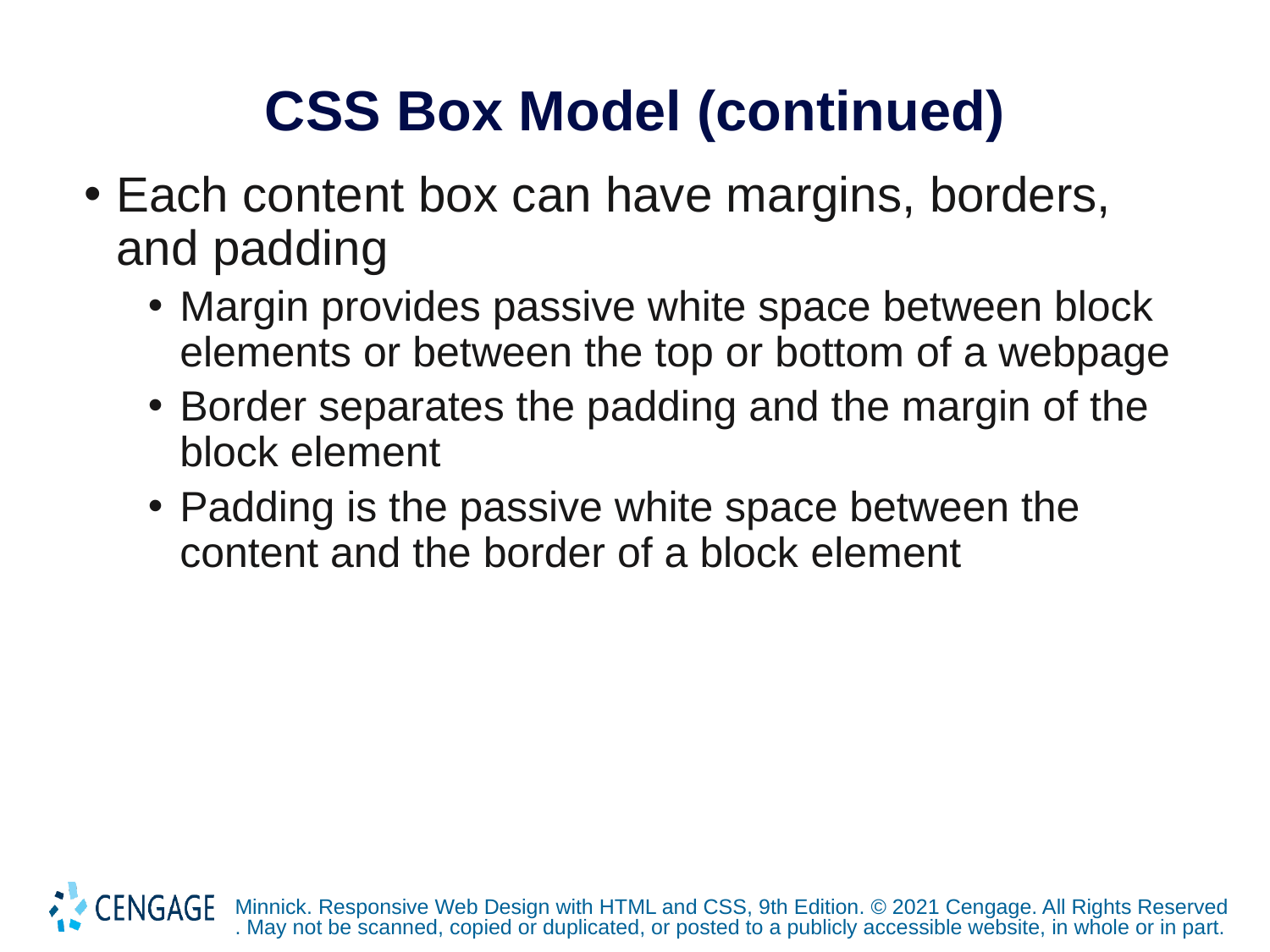

# CSS Box Model (continued)
Each content box can have margins, borders, and padding
Margin provides passive white space between block elements or between the top or bottom of a webpage
Border separates the padding and the margin of the block element
Padding is the passive white space between the content and the border of a block element
Minnick. Responsive Web Design with HTML and CSS, 9th Edition. © 2021 Cengage. All Rights Reserved. May not be scanned, copied or duplicated, or posted to a publicly accessible website, in whole or in part.